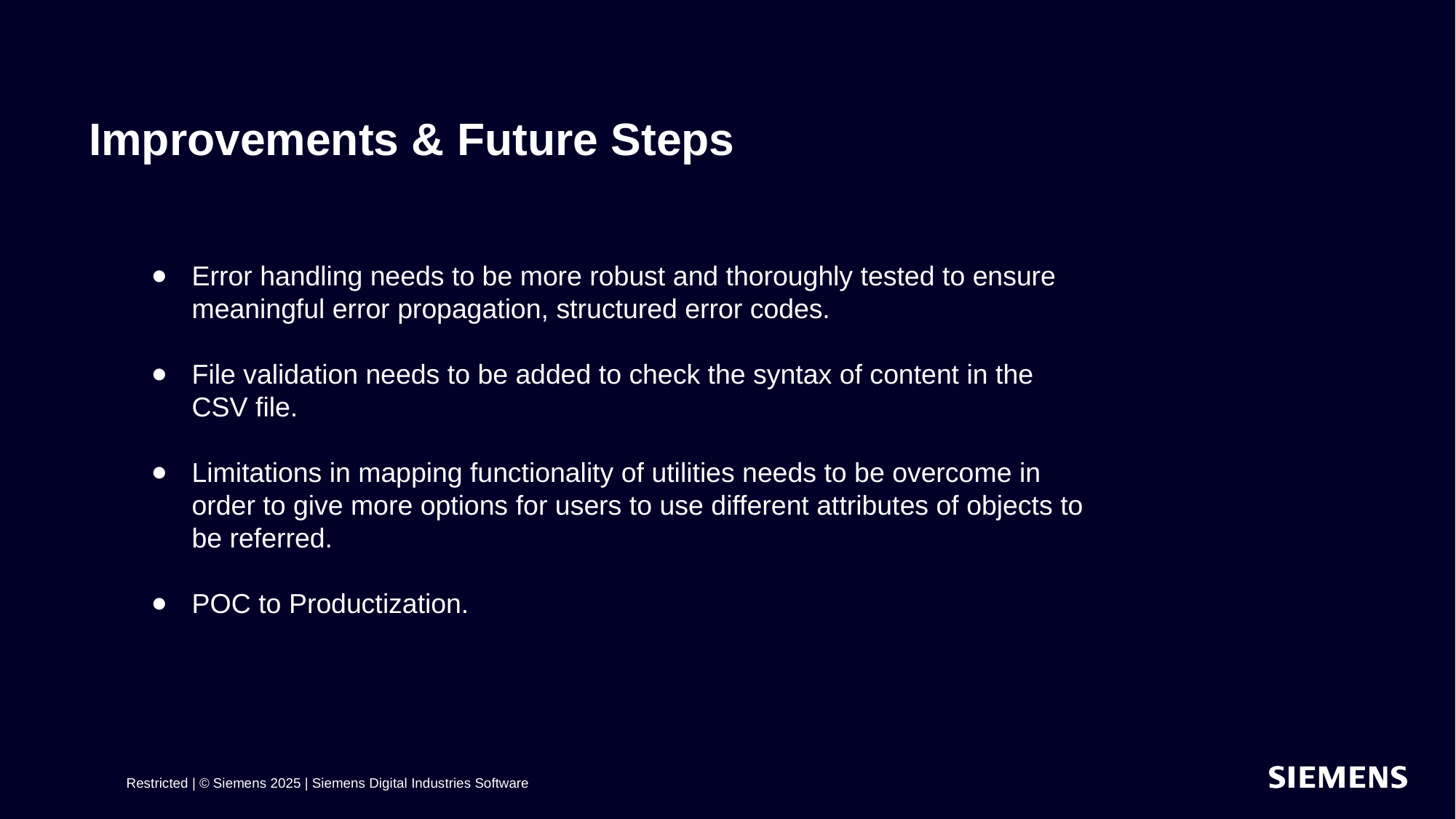

# Improvements & Future Steps

Error handling needs to be more robust and thoroughly tested to ensure meaningful error propagation, structured error codes.

File validation needs to be added to check the syntax of content in the CSV file.

Limitations in mapping functionality of utilities needs to be overcome in order to give more options for users to use different attributes of objects to be referred.

POC to Productization.
Restricted | © Siemens 2025 | Siemens Digital Industries Software